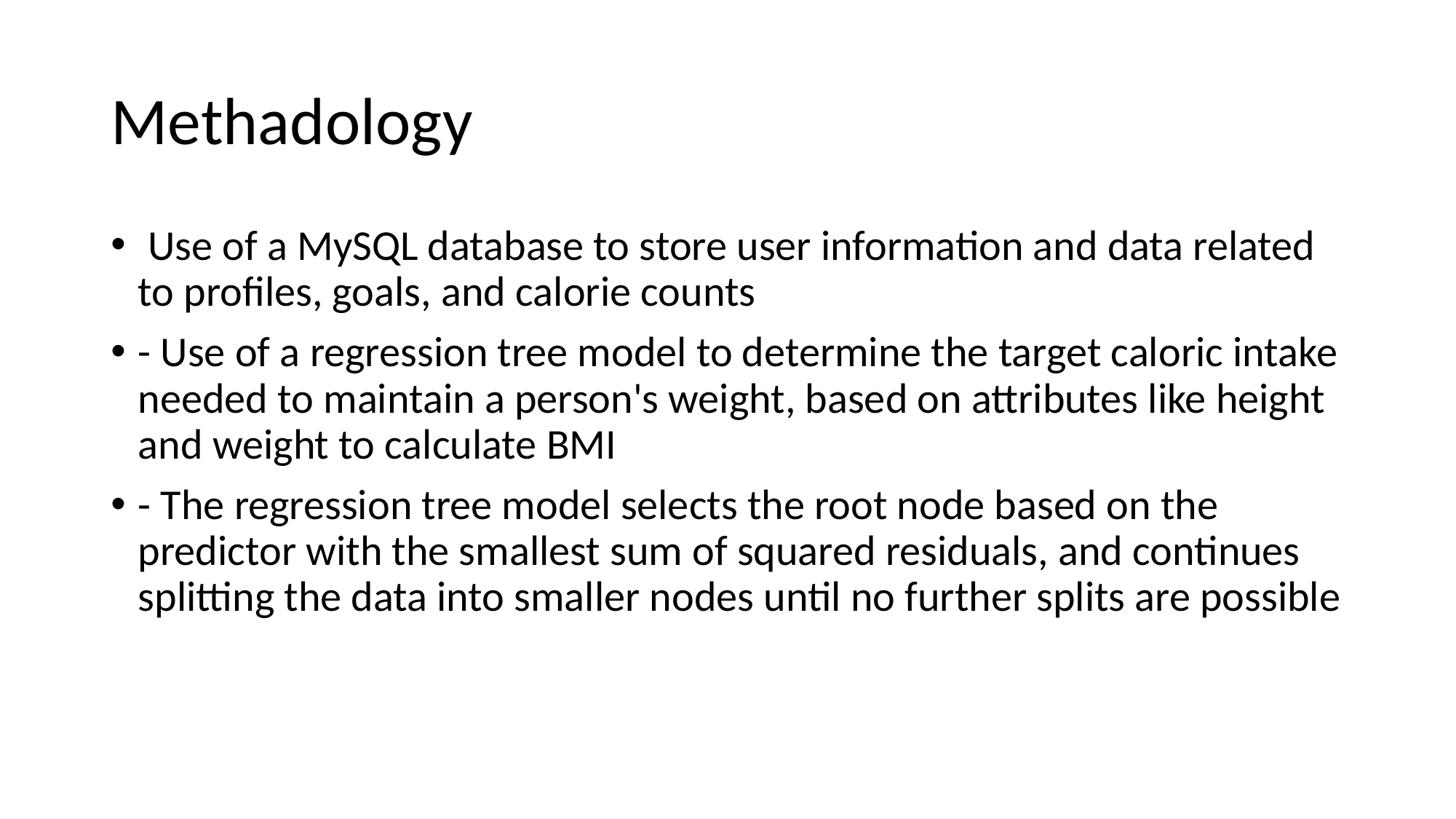

# Methadology
 Use of a MySQL database to store user information and data related to profiles, goals, and calorie counts
- Use of a regression tree model to determine the target caloric intake needed to maintain a person's weight, based on attributes like height and weight to calculate BMI
- The regression tree model selects the root node based on the predictor with the smallest sum of squared residuals, and continues splitting the data into smaller nodes until no further splits are possible